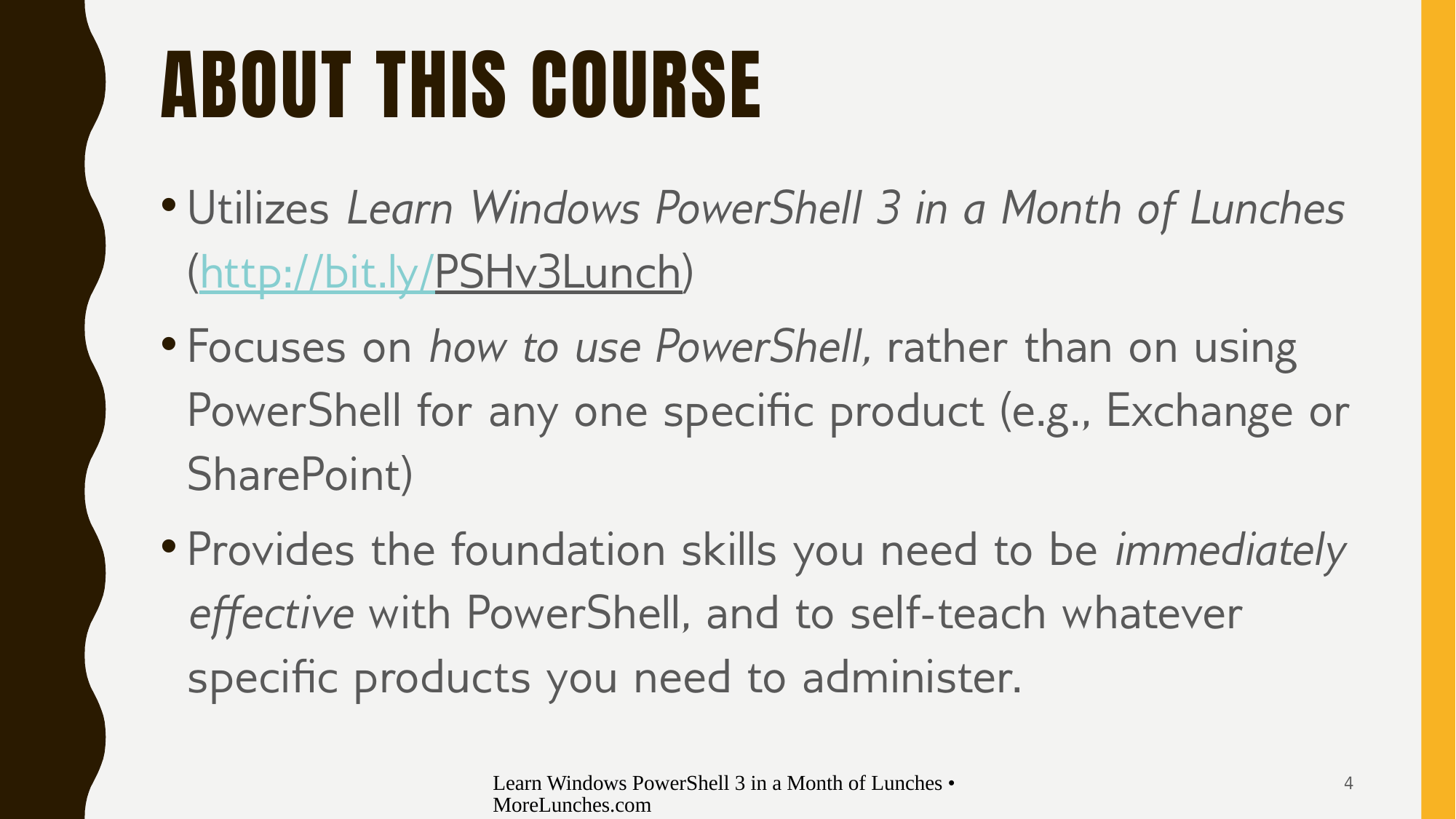

# About This Course
Utilizes Learn Windows PowerShell 3 in a Month of Lunches (http://bit.ly/PSHv3Lunch)
Focuses on how to use PowerShell, rather than on using PowerShell for any one specific product (e.g., Exchange or SharePoint)
Provides the foundation skills you need to be immediately effective with PowerShell, and to self-teach whatever specific products you need to administer.
Learn Windows PowerShell 3 in a Month of Lunches • MoreLunches.com
4